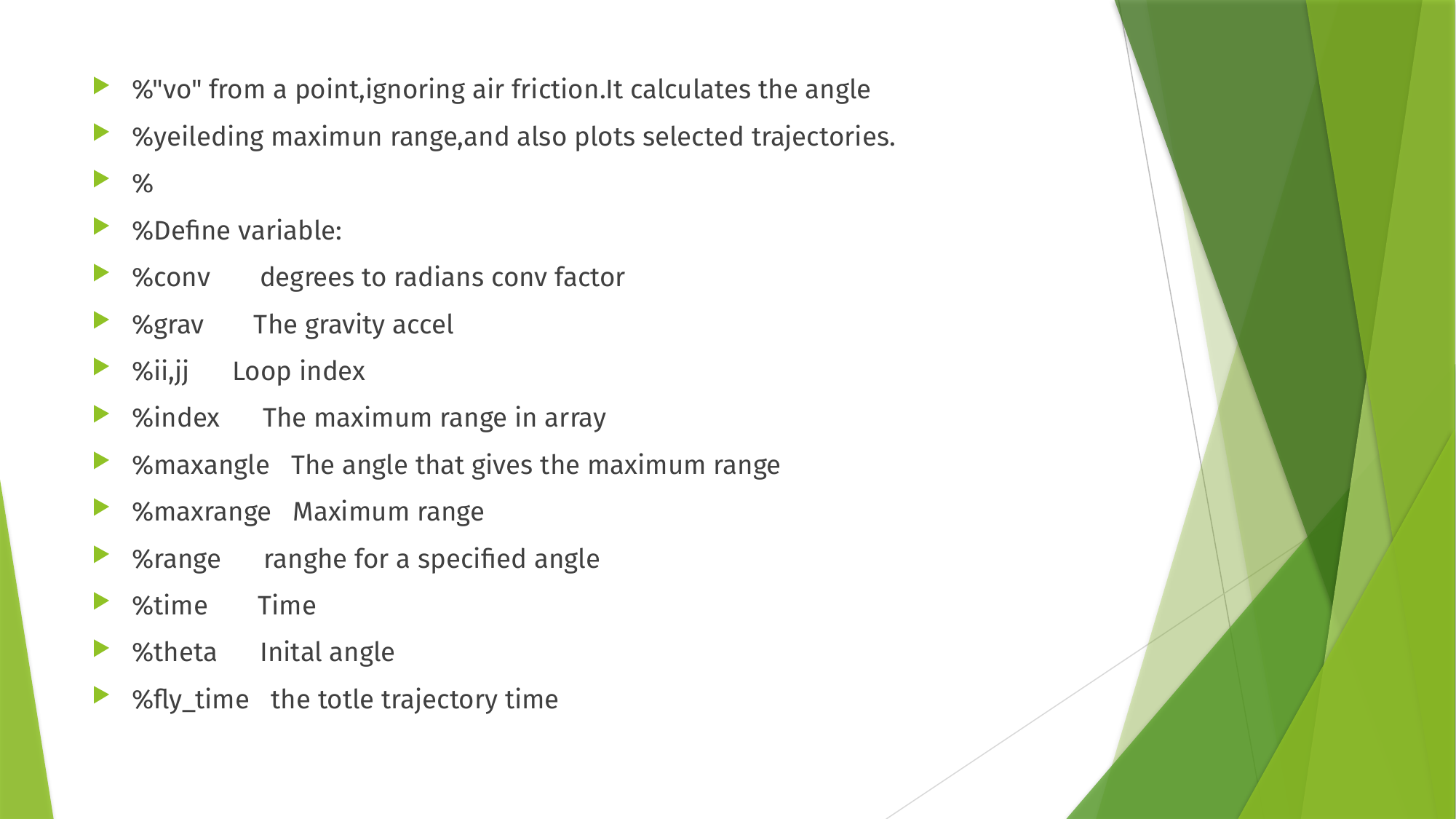

%"vo" from a point,ignoring air friction.It calculates the angle
%yeileding maximun range,and also plots selected trajectories.
%
%Define variable:
%conv       degrees to radians conv factor
%grav       The gravity accel
%ii,jj      Loop index
%index      The maximum range in array
%maxangle   The angle that gives the maximum range
%maxrange   Maximum range
%range      ranghe for a specified angle
%time       Time
%theta      Inital angle
%fly_time   the totle trajectory time